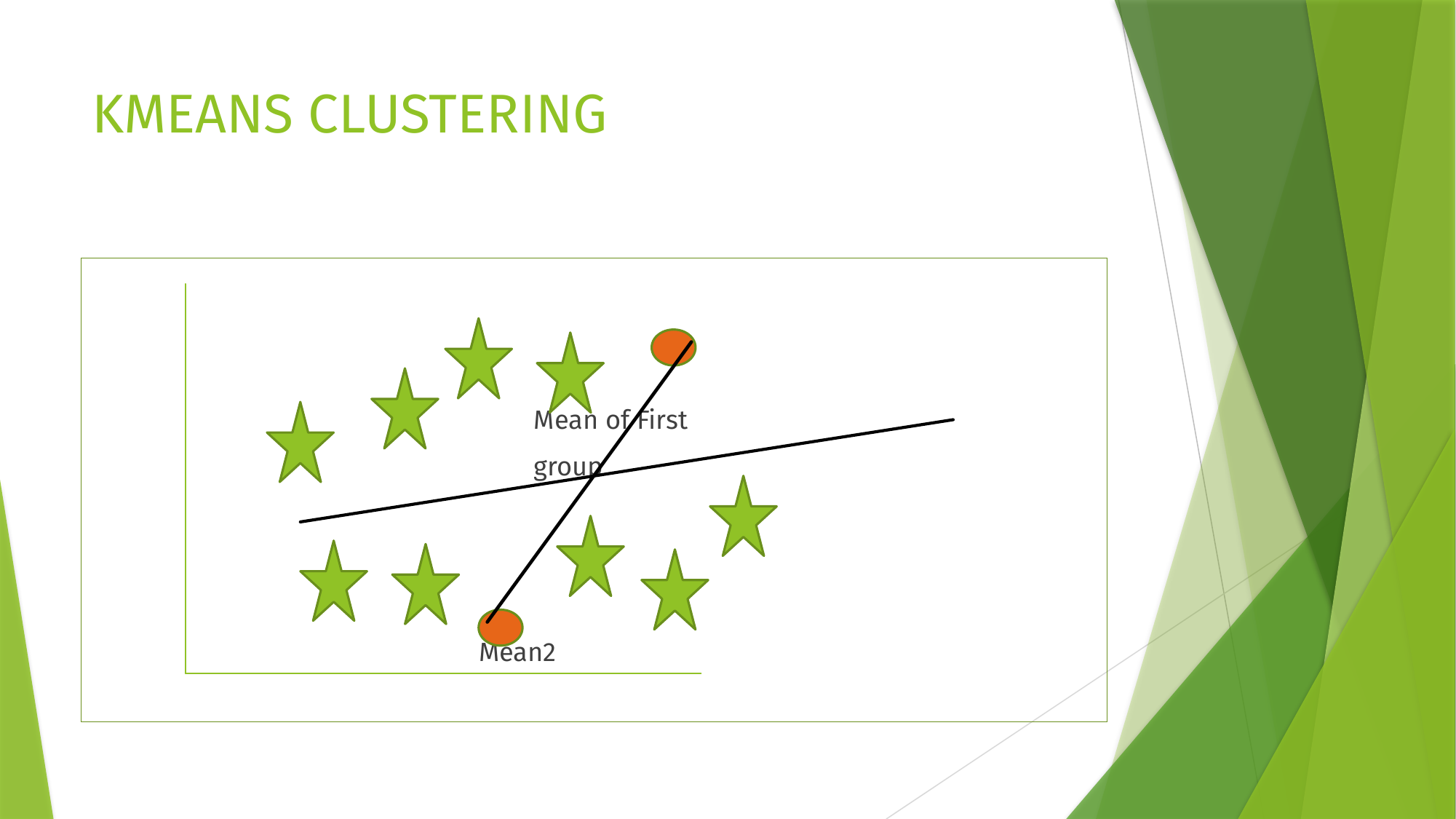

# KMEANS CLUSTERING

                                                                Mean of First
                                                                group

                                                        Mean2